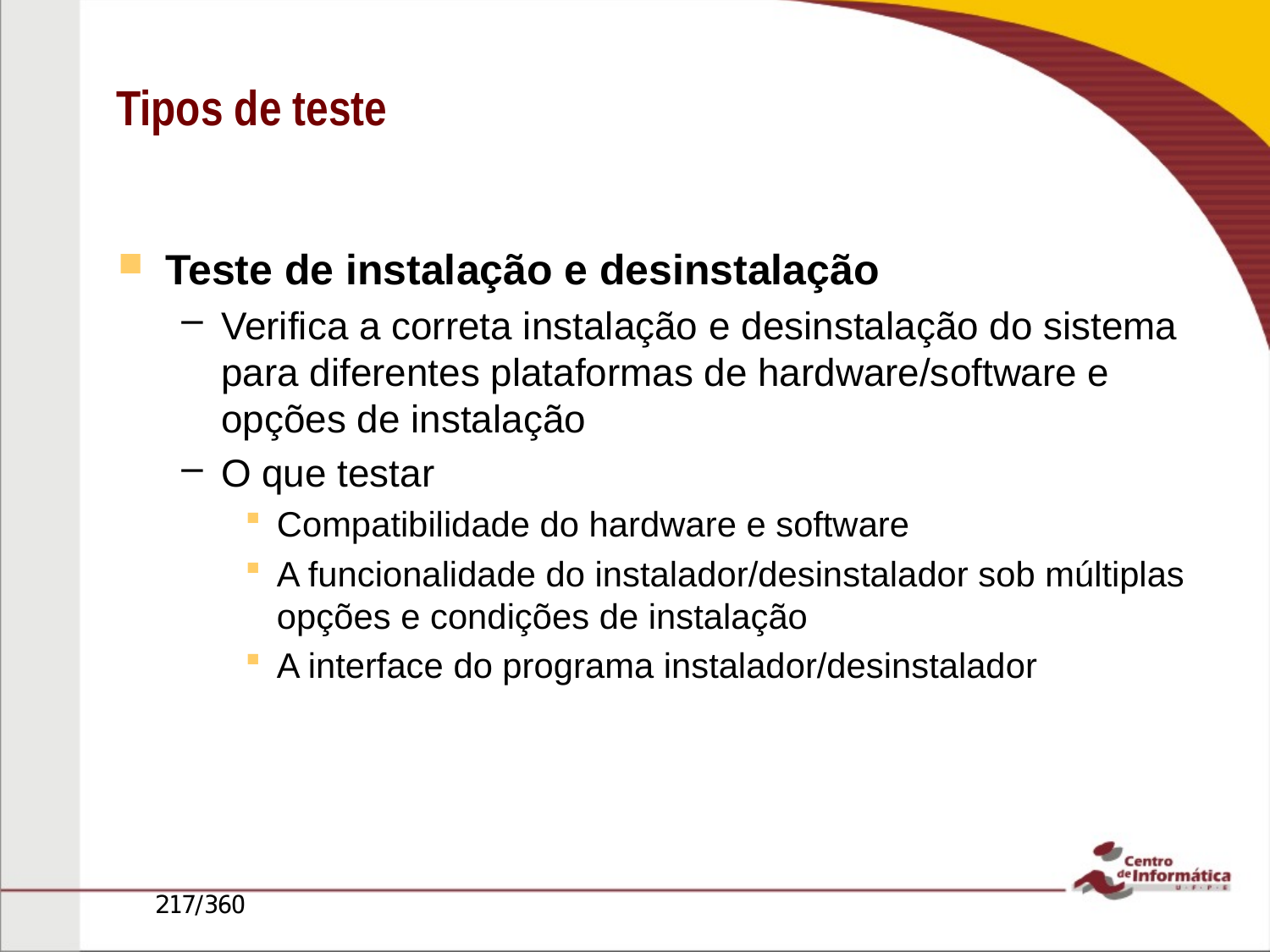

Tipos de teste
Teste de instalação e desinstalação
Verifica a correta instalação e desinstalação do sistema para diferentes plataformas de hardware/software e opções de instalação
O que testar
Compatibilidade do hardware e software
A funcionalidade do instalador/desinstalador sob múltiplas opções e condições de instalação
A interface do programa instalador/desinstalador
217/360